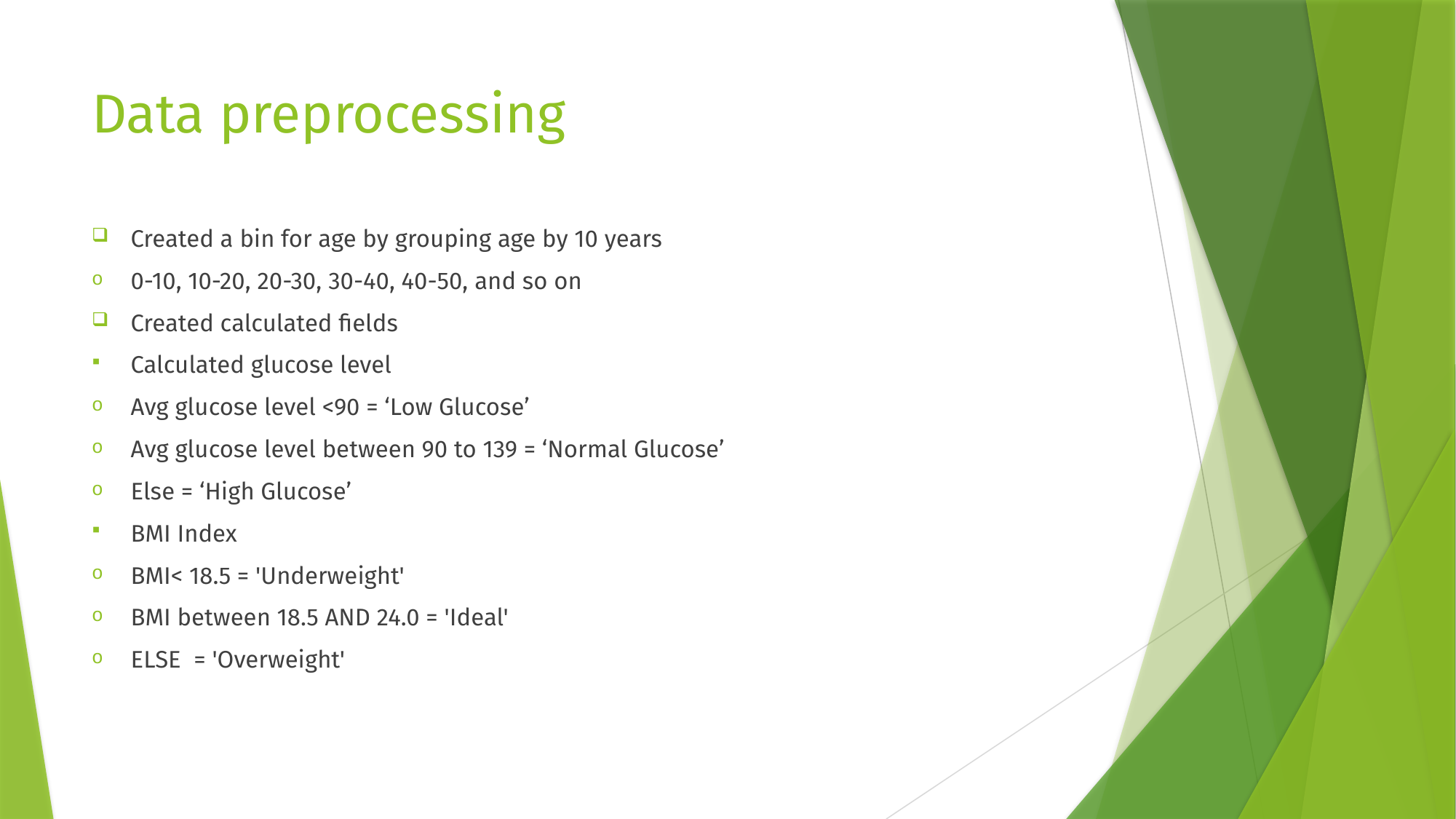

# Data preprocessing
Created a bin for age by grouping age by 10 years
0-10, 10-20, 20-30, 30-40, 40-50, and so on
Created calculated fields
Calculated glucose level
Avg glucose level <90 = ‘Low Glucose’
Avg glucose level between 90 to 139 = ‘Normal Glucose’
Else = ‘High Glucose’
BMI Index
BMI< 18.5 = 'Underweight'
BMI between 18.5 AND 24.0 = 'Ideal'
ELSE  = 'Overweight'